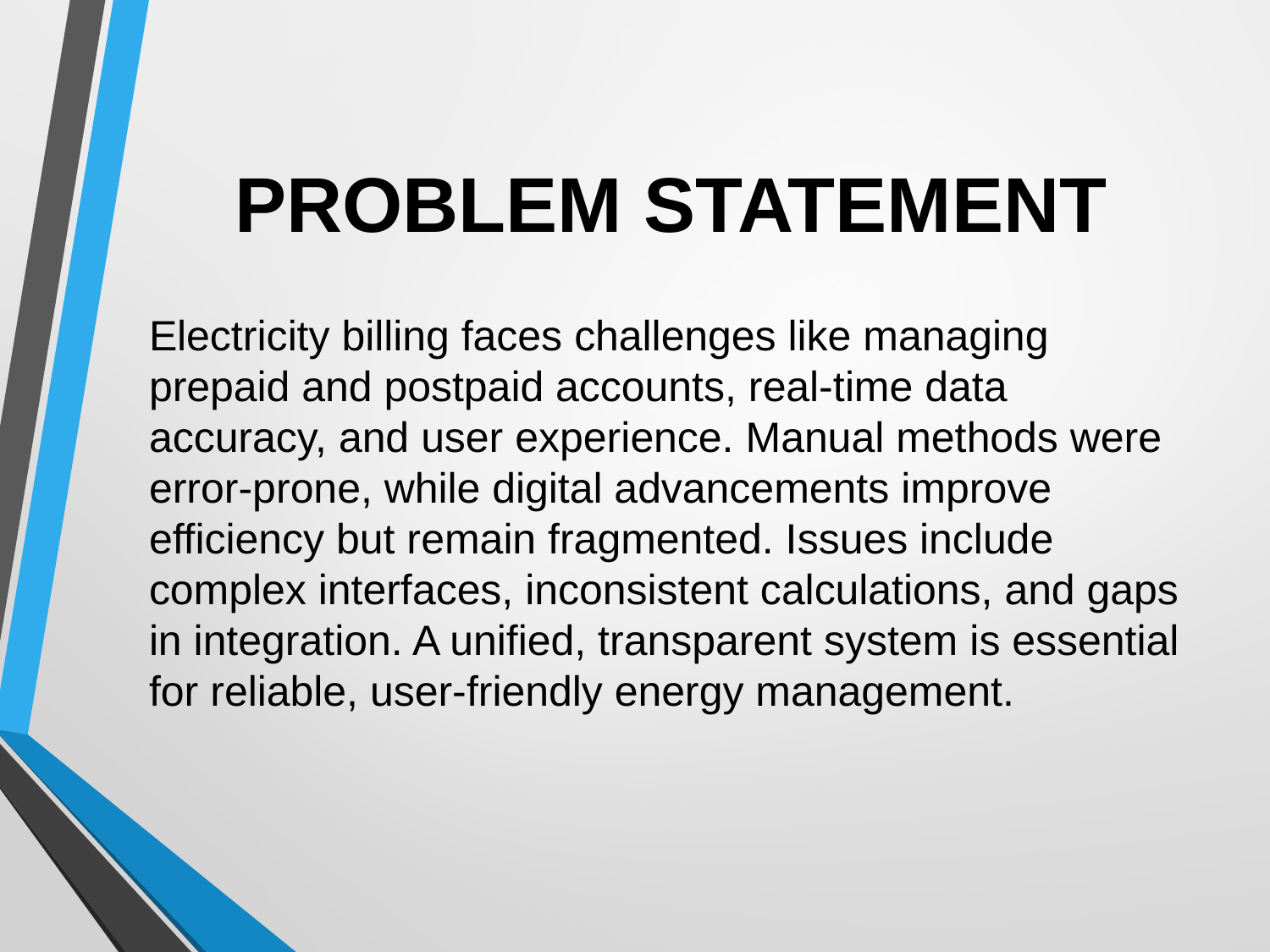

# PROBLEM STATEMENT
Electricity billing faces challenges like managing prepaid and postpaid accounts, real-time data accuracy, and user experience. Manual methods were error-prone, while digital advancements improve efficiency but remain fragmented. Issues include complex interfaces, inconsistent calculations, and gaps in integration. A unified, transparent system is essential for reliable, user-friendly energy management.